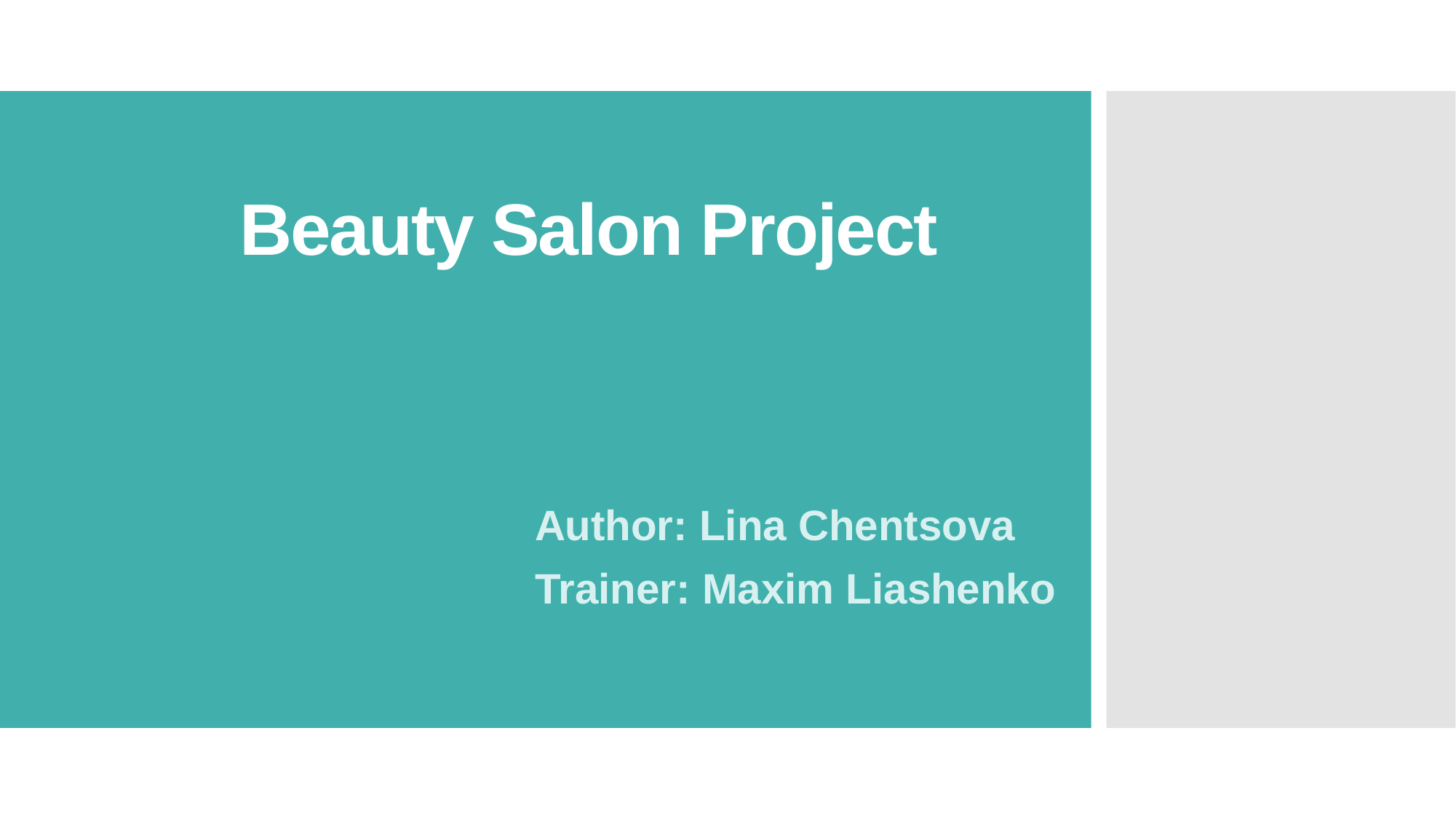

# Beauty Salon Project
Author: Lina Chentsova
Trainer: Maxim Liashenko